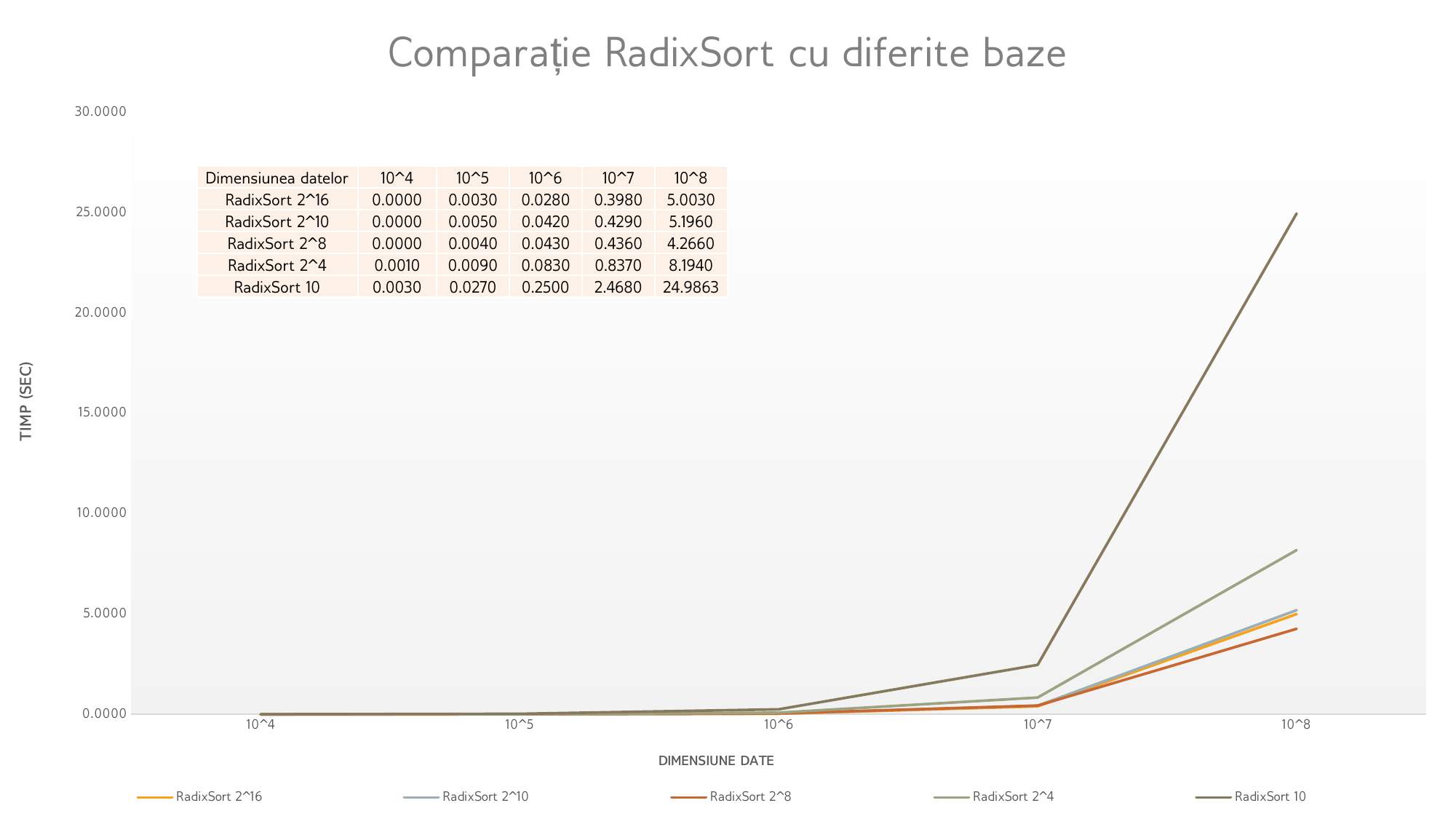

### Chart: Comparație RadixSort cu diferite baze

| Category | RadixSort 2^16 | RadixSort 2^10 | RadixSort 2^8 | RadixSort 2^4 | RadixSort 10 |
|---|---|---|---|---|---|
| 10^4 | 0.0 | 0.0 | 0.0 | 0.000976 | 0.002963 |
| 10^5 | 0.003003 | 0.005008 | 0.004002 | 0.009036 | 0.027011 |
| 10^6 | 0.028 | 0.041969 | 0.04302 | 0.083019 | 0.249998 |
| 10^7 | 0.398 | 0.428999 | 0.436002 | 0.836958 | 2.46804 |
| 10^8 | 5.00296 | 5.196 | 4.26604 | 8.194 | 24.9863 |
| Dimensiunea datelor | 10^4 | 10^5 | 10^6 | 10^7 | 10^8 |
| --- | --- | --- | --- | --- | --- |
| RadixSort 2^16 | 0.0000 | 0.0030 | 0.0280 | 0.3980 | 5.0030 |
| RadixSort 2^10 | 0.0000 | 0.0050 | 0.0420 | 0.4290 | 5.1960 |
| RadixSort 2^8 | 0.0000 | 0.0040 | 0.0430 | 0.4360 | 4.2660 |
| RadixSort 2^4 | 0.0010 | 0.0090 | 0.0830 | 0.8370 | 8.1940 |
| RadixSort 10 | 0.0030 | 0.0270 | 0.2500 | 2.4680 | 24.9863 |